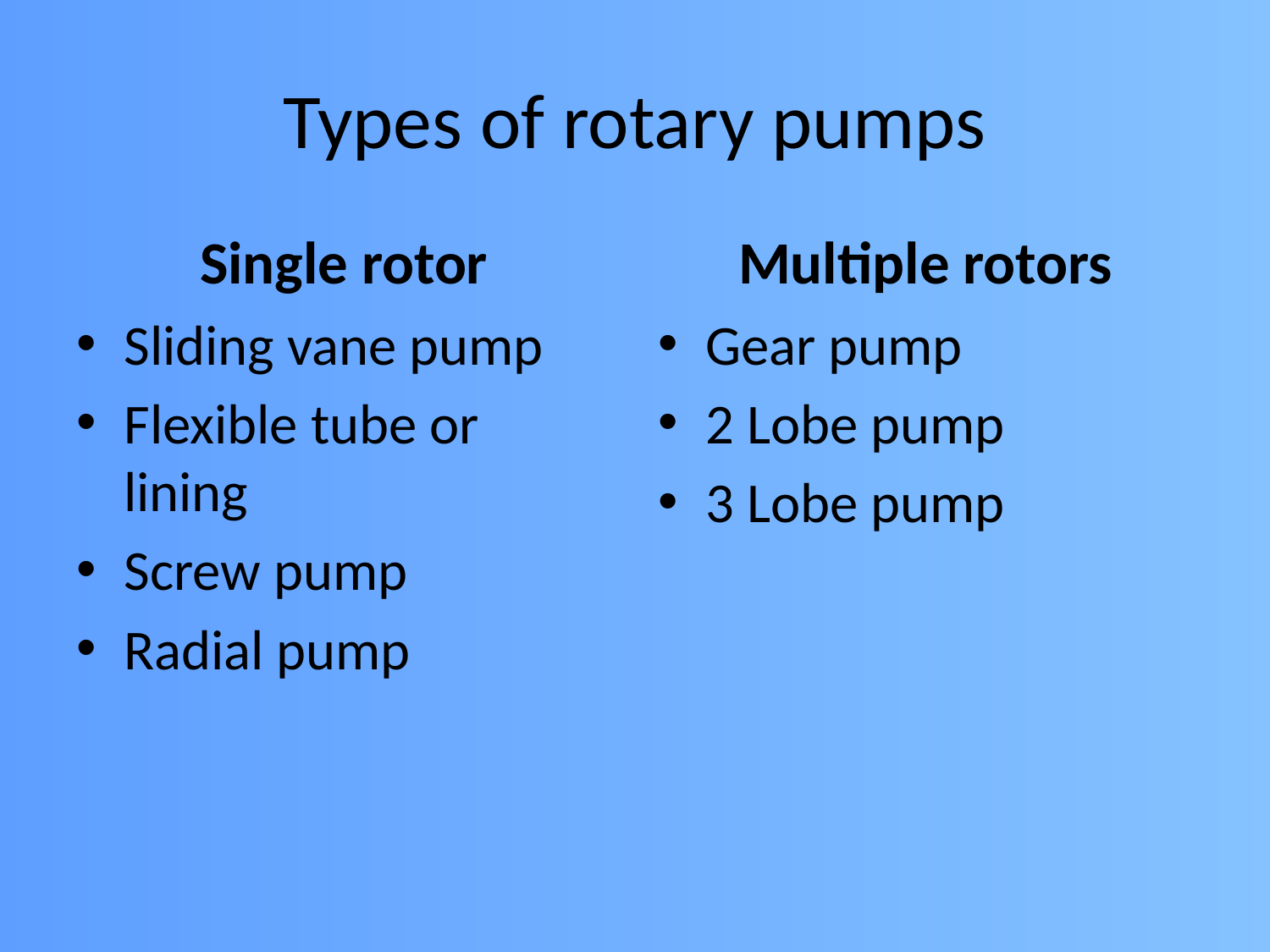

# Types of rotary pumps
Single rotor
Multiple rotors
Sliding vane pump
Flexible tube or lining
Screw pump
Radial pump
Gear pump
2 Lobe pump
3 Lobe pump